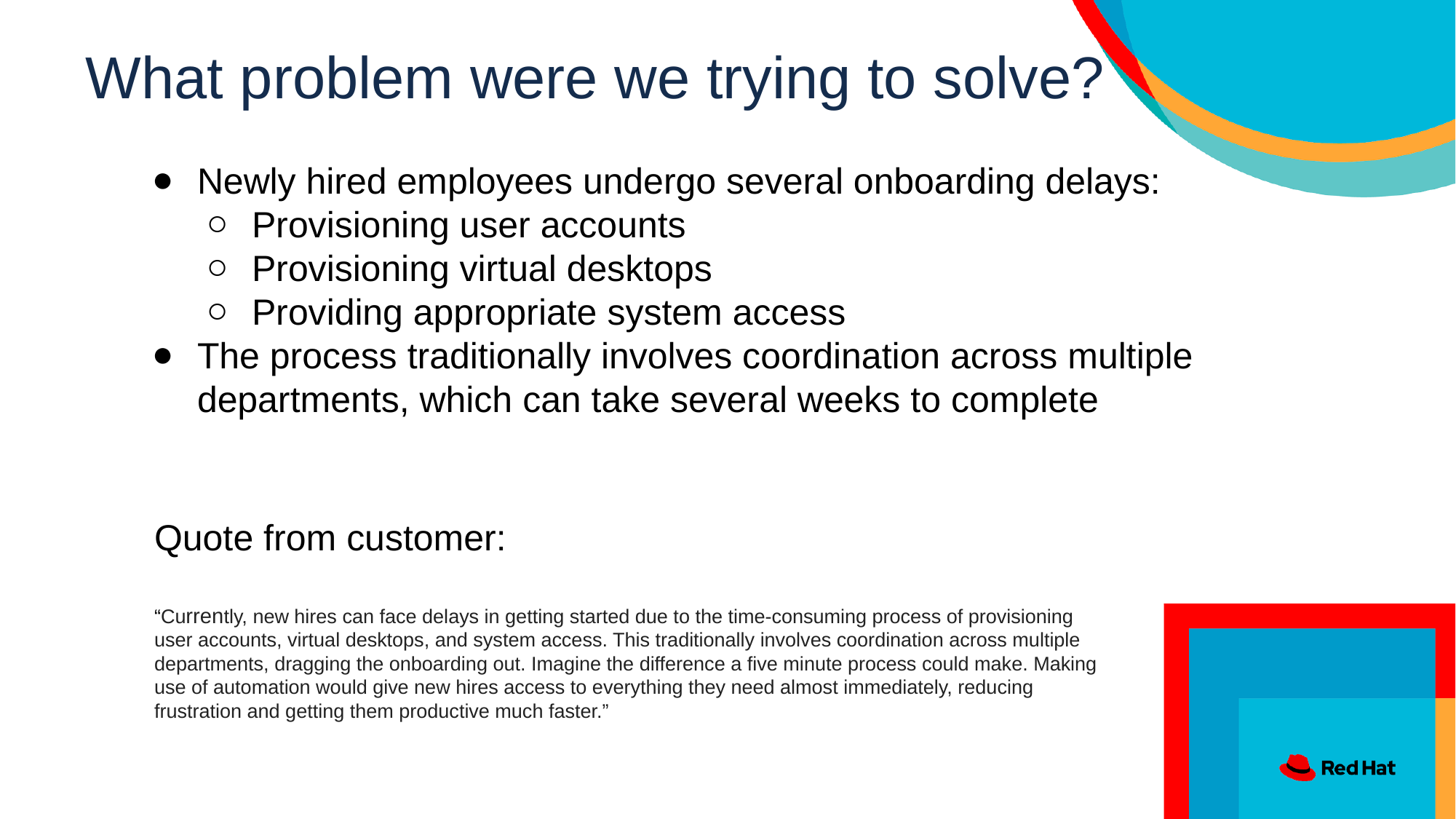

# What problem were we trying to solve?
Newly hired employees undergo several onboarding delays:
Provisioning user accounts
Provisioning virtual desktops
Providing appropriate system access
The process traditionally involves coordination across multiple departments, which can take several weeks to complete

Quote from customer:
“Currently, new hires can face delays in getting started due to the time-consuming process of provisioning user accounts, virtual desktops, and system access. This traditionally involves coordination across multiple departments, dragging the onboarding out. Imagine the difference a five minute process could make. Making use of automation would give new hires access to everything they need almost immediately, reducing frustration and getting them productive much faster.”